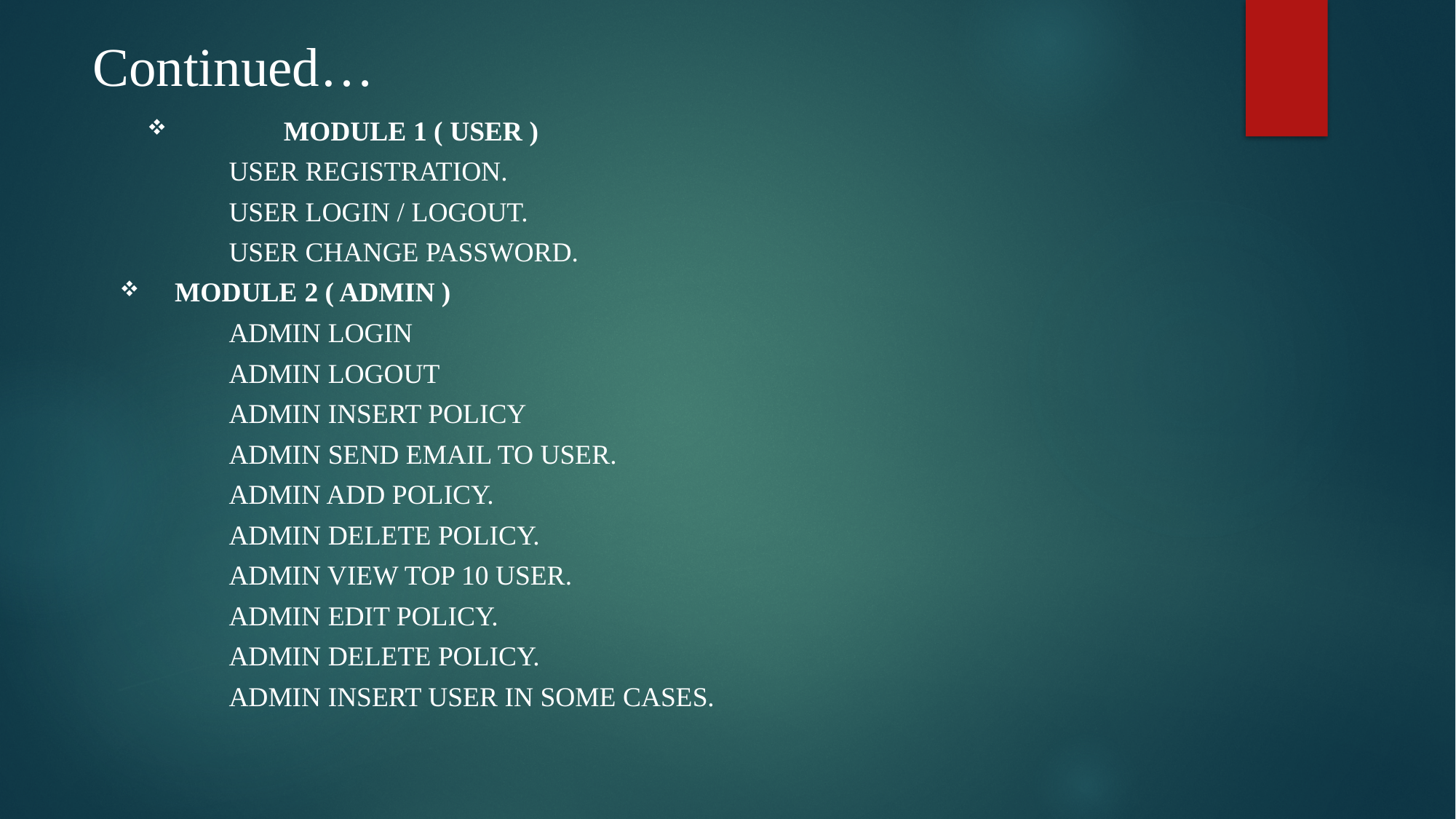

# Continued…
Module 1 ( USER )
	User Registration.
	User Login / Logout.
	User Change Password.
   Module 2 ( ADMIN )
	Admin Login
	Admin Logout
	Admin Insert policy
	Admin Send Email To User.
	Admin Add policy.
	Admin Delete policy.
	Admin View Top 10 User.
	Admin Edit policy.
	Admin Delete policy.
	Admin Insert User In Some Cases.